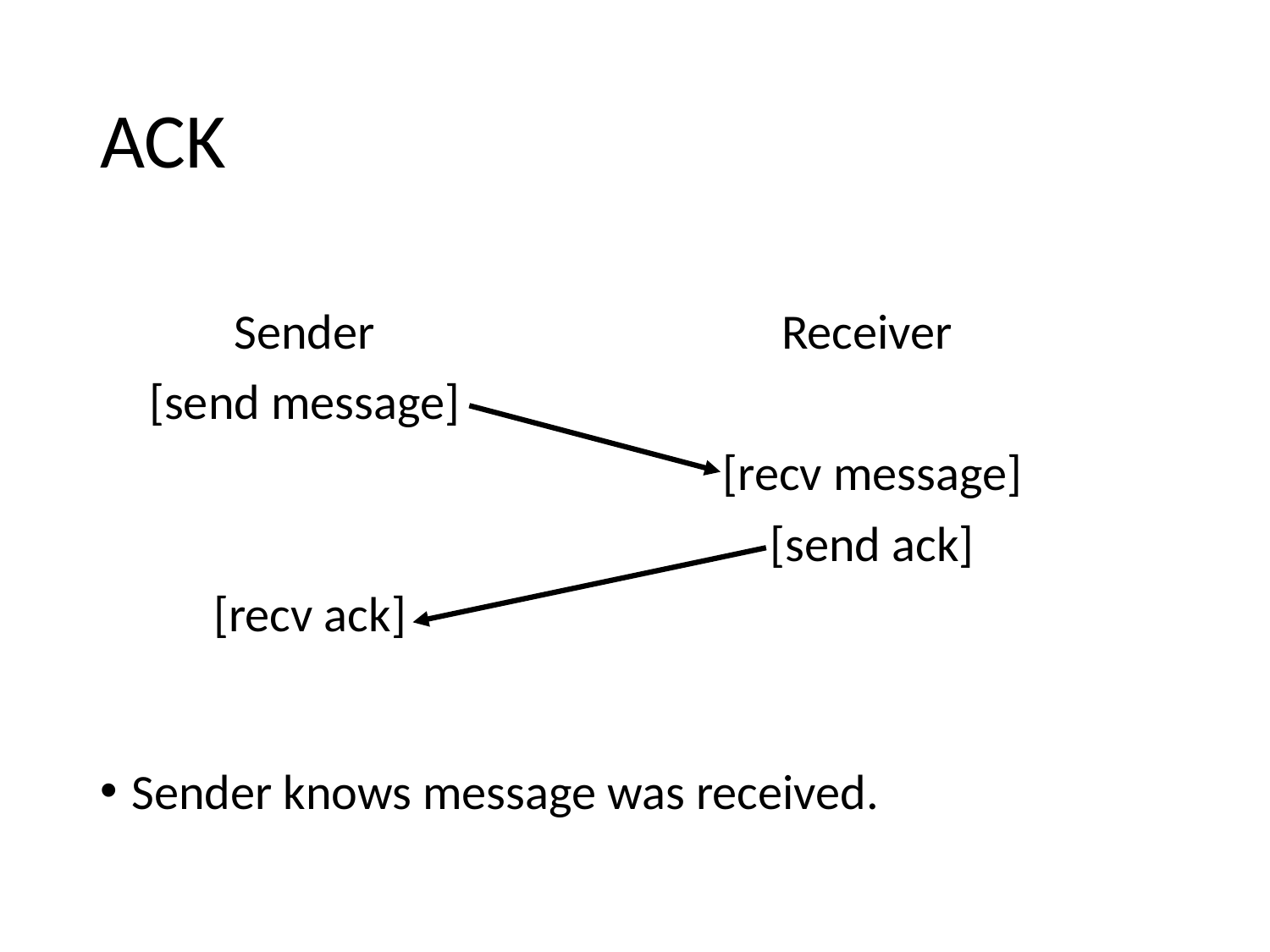

# ACK
Sender
[send message]

[recv ack]
Receiver

[recv message]
[send ack]
Sender knows message was received.